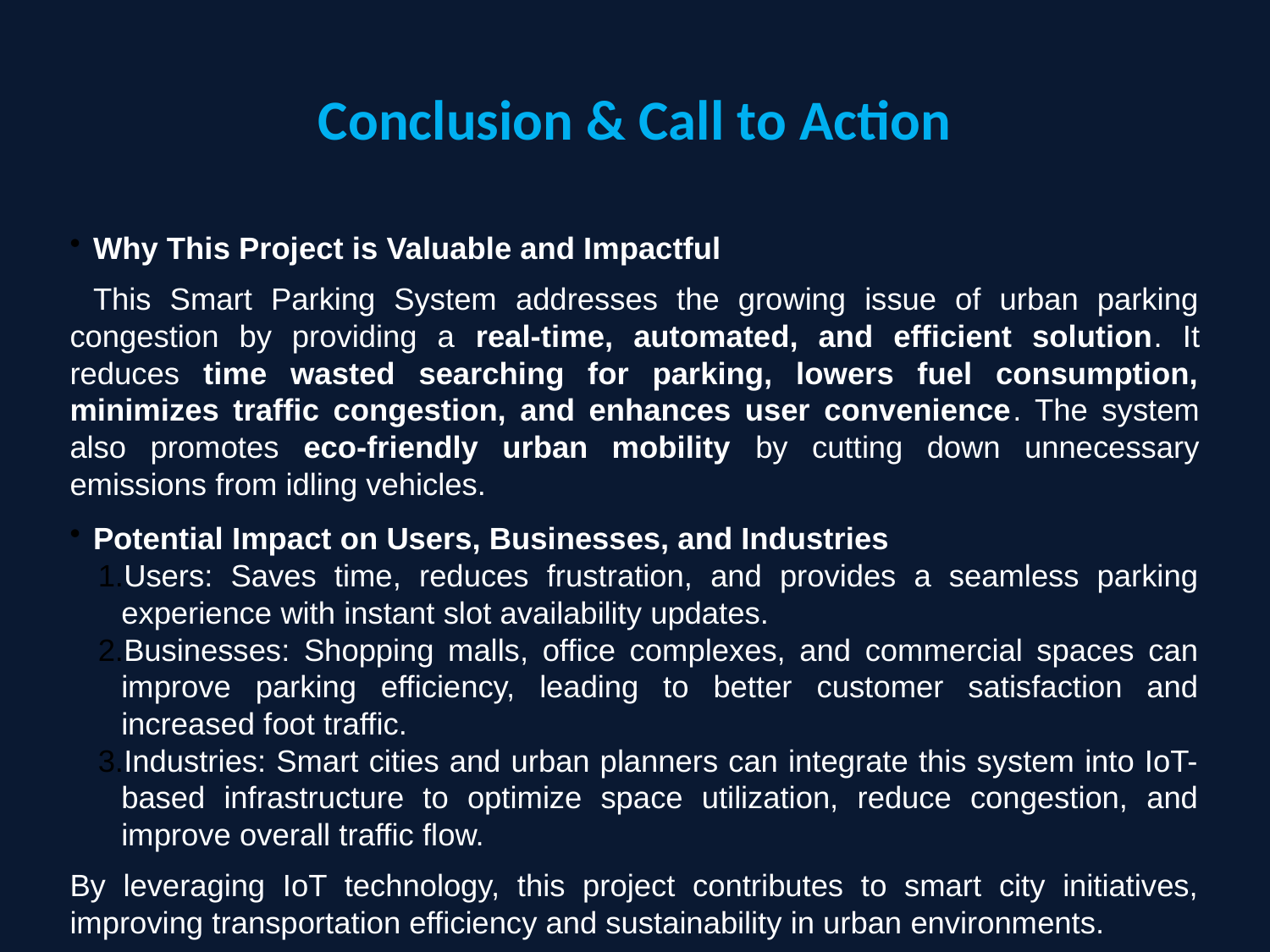

# Conclusion & Call to Action
Why This Project is Valuable and Impactful
This Smart Parking System addresses the growing issue of urban parking congestion by providing a real-time, automated, and efficient solution. It reduces time wasted searching for parking, lowers fuel consumption, minimizes traffic congestion, and enhances user convenience. The system also promotes eco-friendly urban mobility by cutting down unnecessary emissions from idling vehicles.
Potential Impact on Users, Businesses, and Industries
Users: Saves time, reduces frustration, and provides a seamless parking experience with instant slot availability updates.
Businesses: Shopping malls, office complexes, and commercial spaces can improve parking efficiency, leading to better customer satisfaction and increased foot traffic.
Industries: Smart cities and urban planners can integrate this system into IoT-based infrastructure to optimize space utilization, reduce congestion, and improve overall traffic flow.
By leveraging IoT technology, this project contributes to smart city initiatives, improving transportation efficiency and sustainability in urban environments.